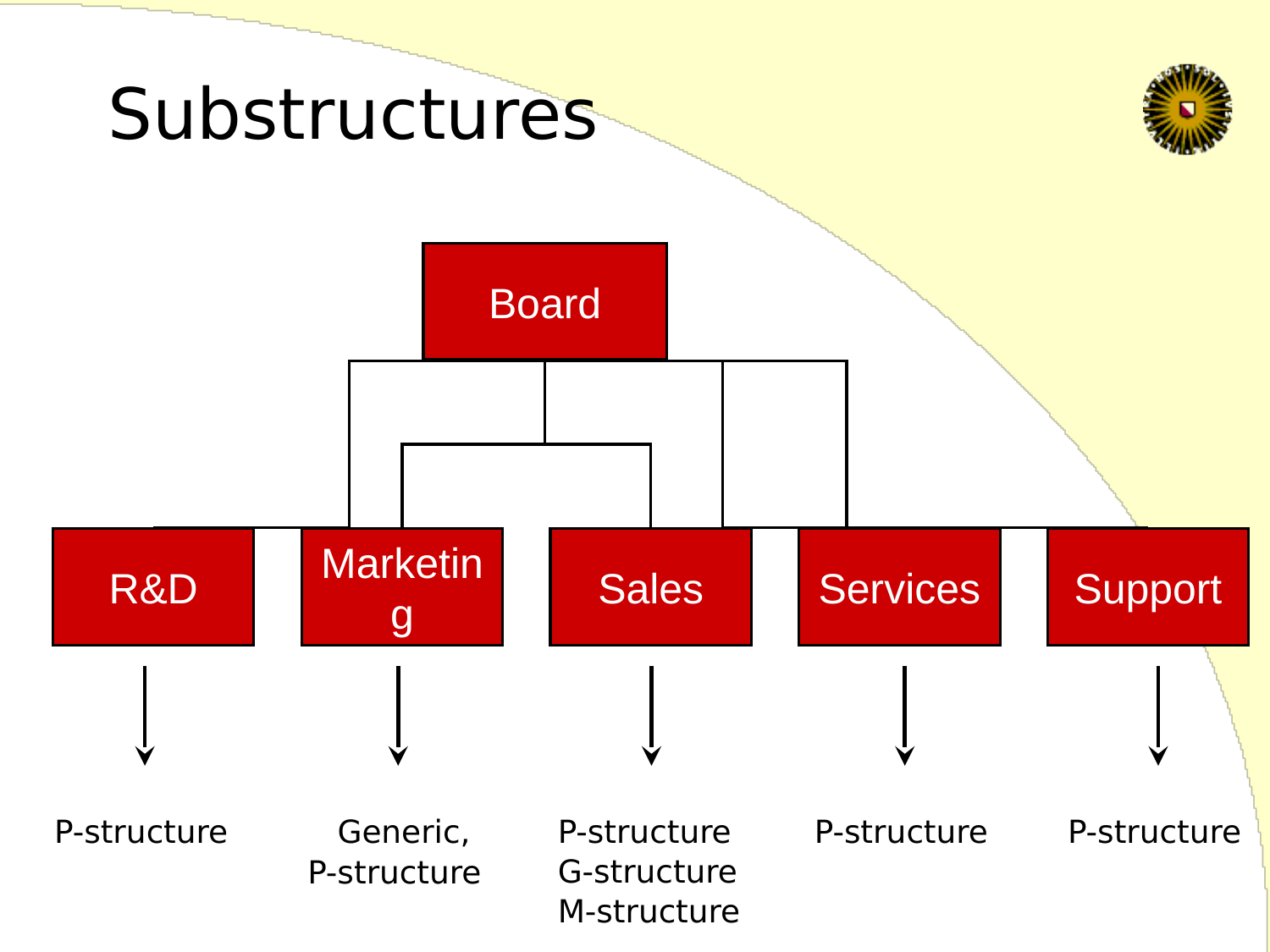

# Substructures
Board
R&D
Marketing
Sales
Services
Support
P-structure
Generic,
P-structure
P-structure
P-structure
G-structure
P-structure
M-structure